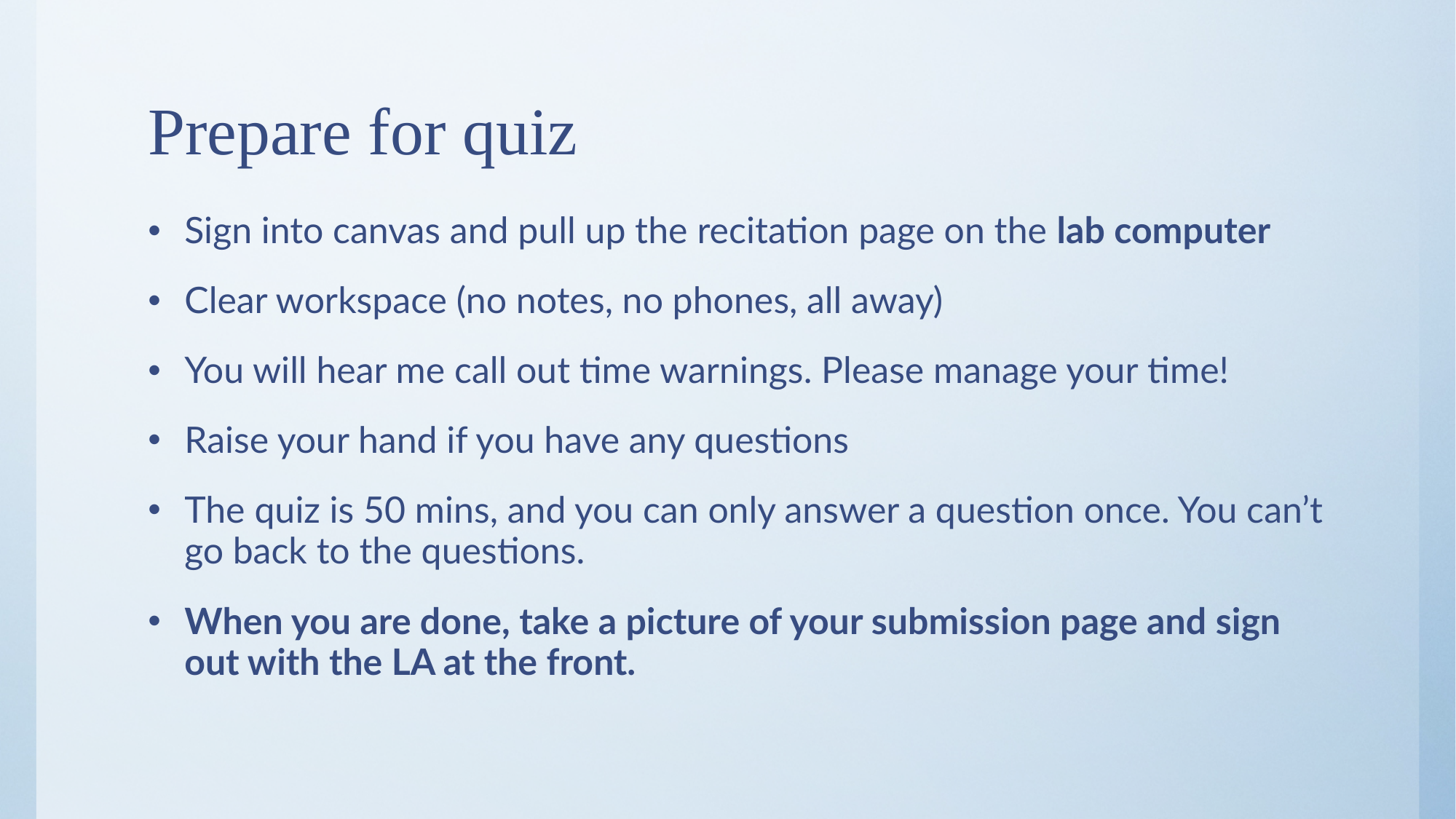

# Prepare for quiz
Sign into canvas and pull up the recitation page on the lab computer ​​
Clear workspace (no notes, no phones, all away)​
You will hear me call out time warnings. Please manage your time!​​
Raise your hand if you have any questions ​​
The quiz is 50 mins, and you can only answer a question once. You can’t go back to the questions.
When you are done, take a picture of your submission page and sign out with the LA at the front.